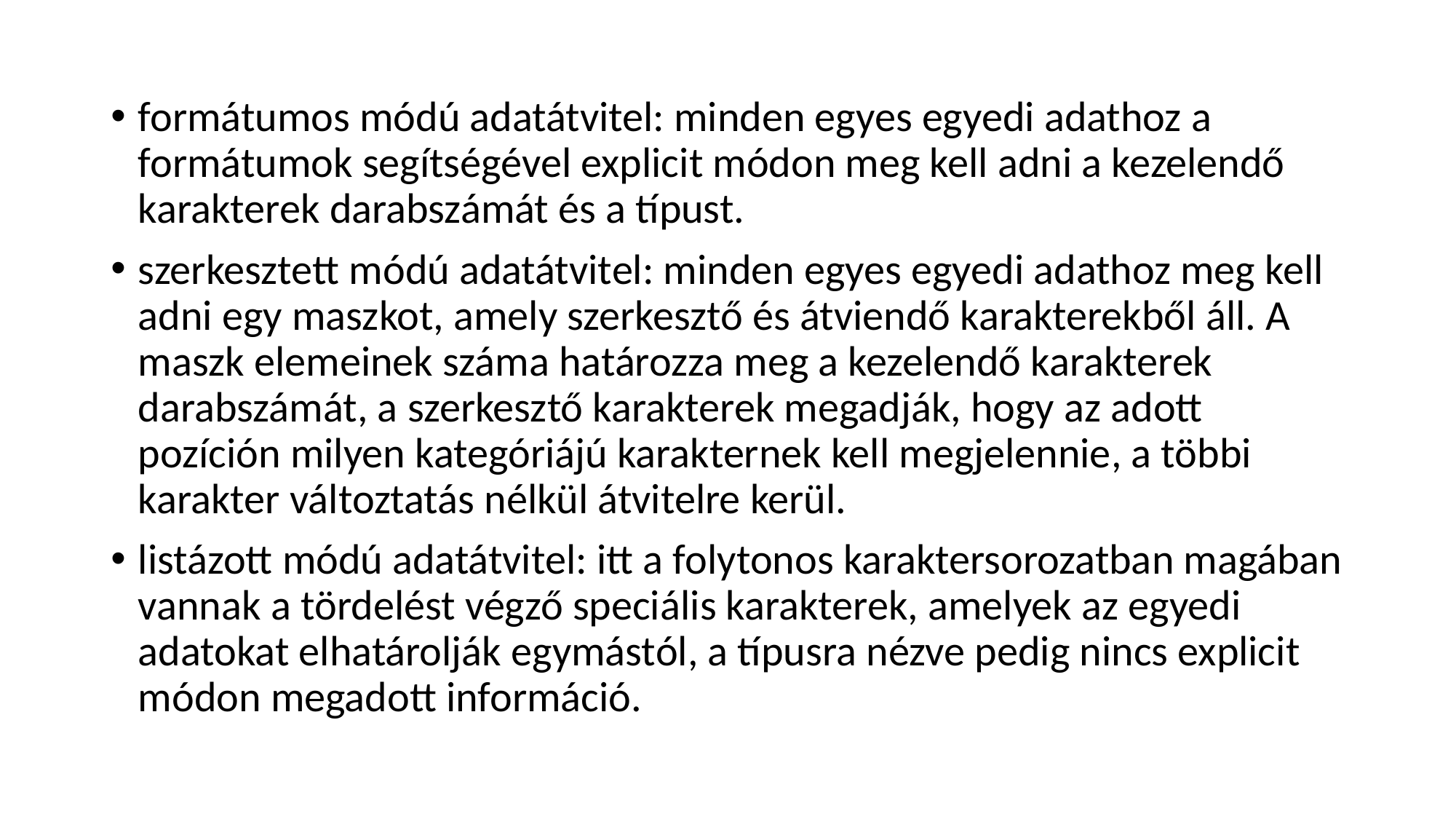

formátumos módú adatátvitel: minden egyes egyedi adathoz a formátumok segítségével explicit módon meg kell adni a kezelendő karakterek darabszámát és a típust.
szerkesztett módú adatátvitel: minden egyes egyedi adathoz meg kell adni egy maszkot, amely szerkesztő és átviendő karakterekből áll. A maszk elemeinek száma határozza meg a kezelendő karakterek darabszámát, a szerkesztő karakterek megadják, hogy az adott pozíción milyen kategóriájú karakternek kell megjelennie, a többi karakter változtatás nélkül átvitelre kerül.
listázott módú adatátvitel: itt a folytonos karaktersorozatban magában vannak a tördelést végző speciális karakterek, amelyek az egyedi adatokat elhatárolják egymástól, a típusra nézve pedig nincs explicit módon megadott információ.